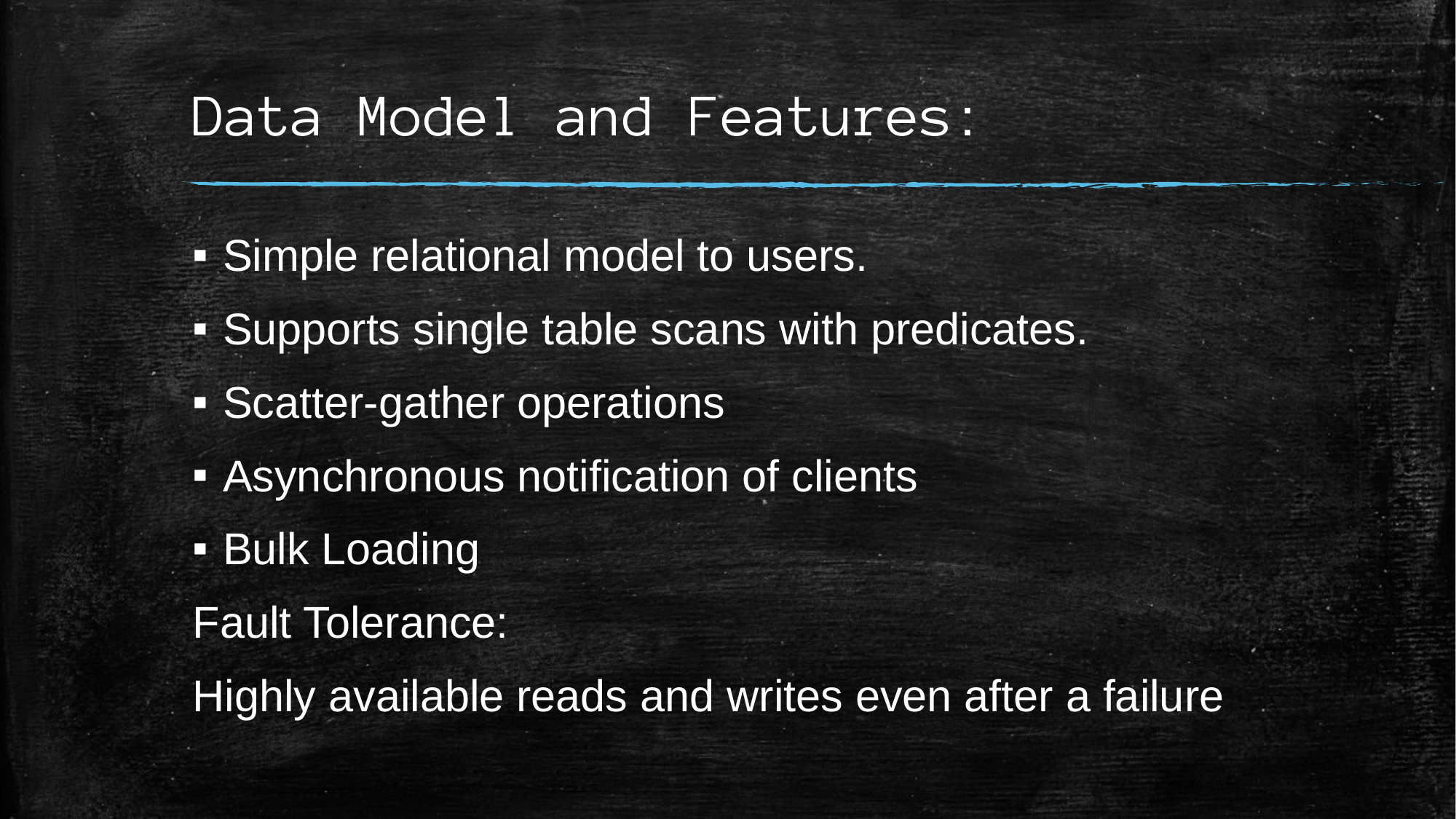

# Data Model and Features:
Simple relational model to users.
Supports single table scans with predicates.
Scatter-gather operations
Asynchronous notification of clients
Bulk Loading
Fault Tolerance:
Highly available reads and writes even after a failure